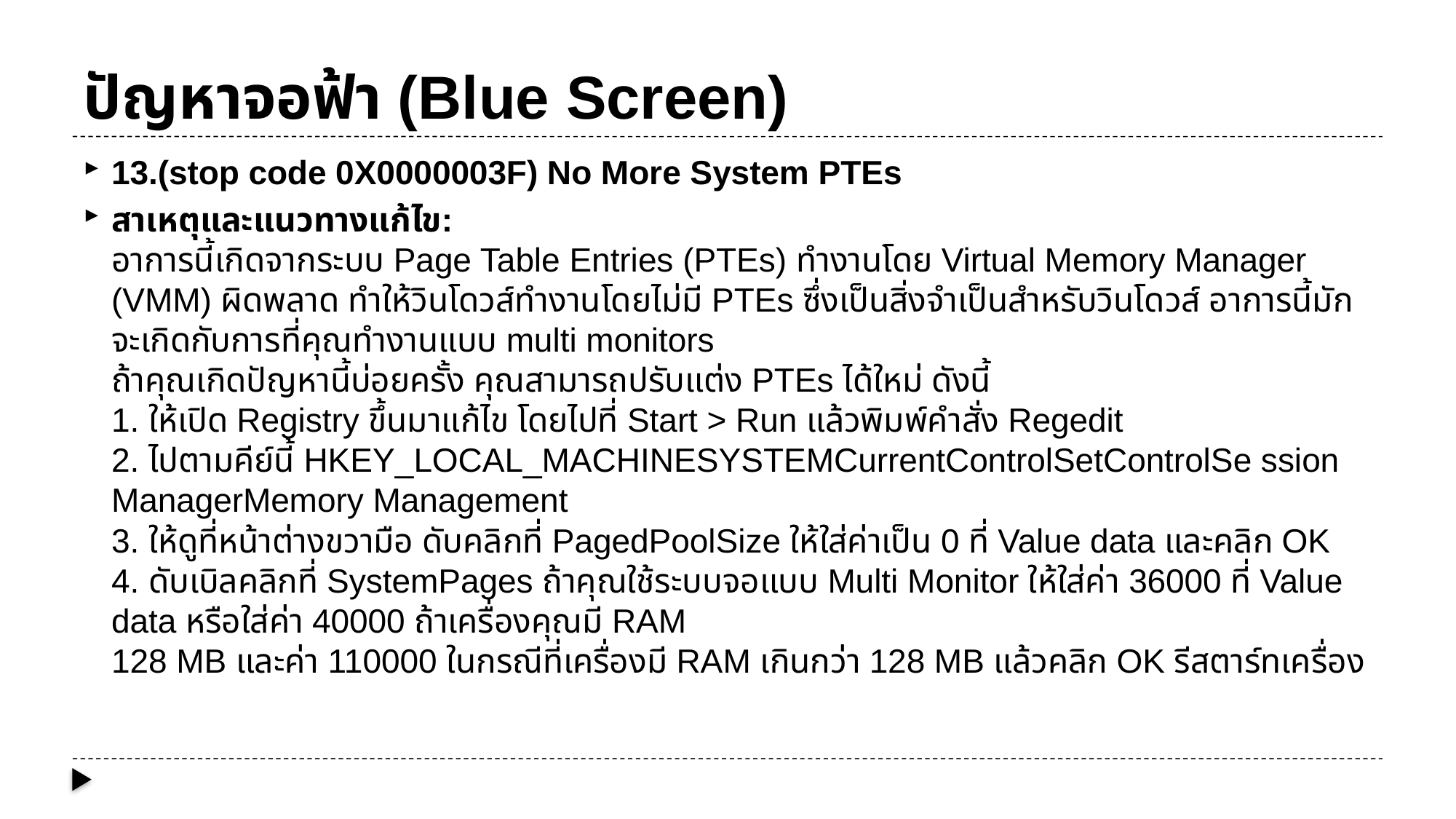

# ปัญหาจอฟ้า (Blue Screen)
13.(stop code 0X0000003F) No More System PTEs
สาเหตุและแนวทางแก้ไข:
อาการนี้เกิดจากระบบ Page Table Entries (PTEs) ทำงานโดย Virtual Memory Manager (VMM) ผิดพลาด ทำให้วินโดวส์ทำงานโดยไม่มี PTEs ซึ่งเป็นสิ่งจำเป็นสำหรับวินโดวส์ อาการนี้มักจะเกิดกับการที่คุณทำงานแบบ multi monitors
ถ้าคุณเกิดปัญหานี้บ่อยครั้ง คุณสามารถปรับแต่ง PTEs ได้ใหม่ ดังนี้
1. ให้เปิด Registry ขึ้นมาแก้ไข โดยไปที่ Start > Run แล้วพิมพ์คำสั่ง Regedit
2. ไปตามคีย์นี้ HKEY_LOCAL_MACHINESYSTEMCurrentControlSetControlSe ssion ManagerMemory Management
3. ให้ดูที่หน้าต่างขวามือ ดับคลิกที่ PagedPoolSize ให้ใส่ค่าเป็น 0 ที่ Value data และคลิก OK
4. ดับเบิลคลิกที่ SystemPages ถ้าคุณใช้ระบบจอแบบ Multi Monitor ให้ใส่ค่า 36000 ที่ Value data หรือใส่ค่า 40000 ถ้าเครื่องคุณมี RAM
128 MB และค่า 110000 ในกรณีที่เครื่องมี RAM เกินกว่า 128 MB แล้วคลิก OK รีสตาร์ทเครื่อง